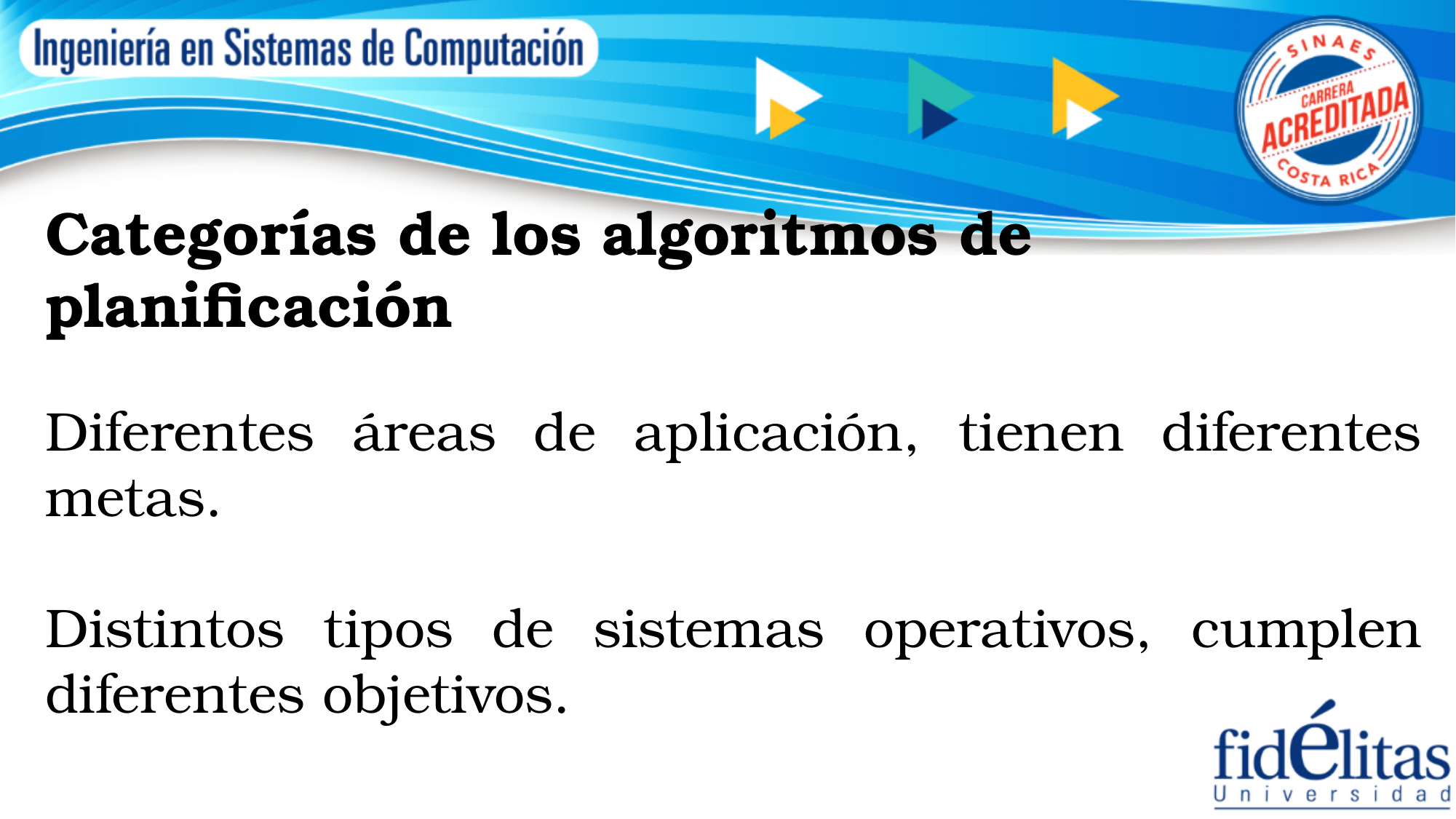

Categorías de los algoritmos de planificación
Diferentes áreas de aplicación, tienen diferentes metas.

Distintos tipos de sistemas operativos, cumplen diferentes objetivos.